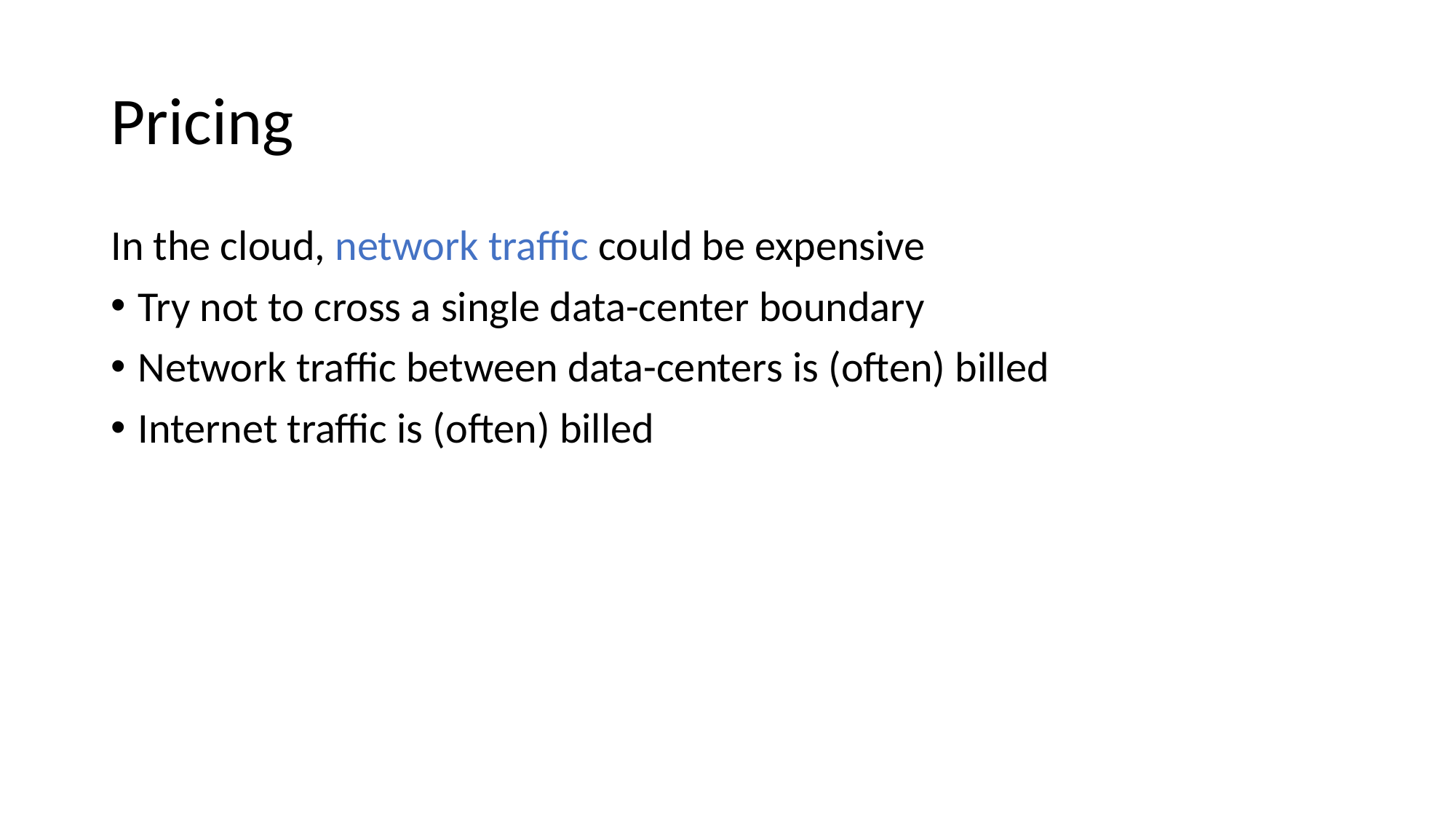

# Pricing
In the cloud, network traffic could be expensive
Try not to cross a single data-center boundary
Network traffic between data-centers is (often) billed
Internet traffic is (often) billed